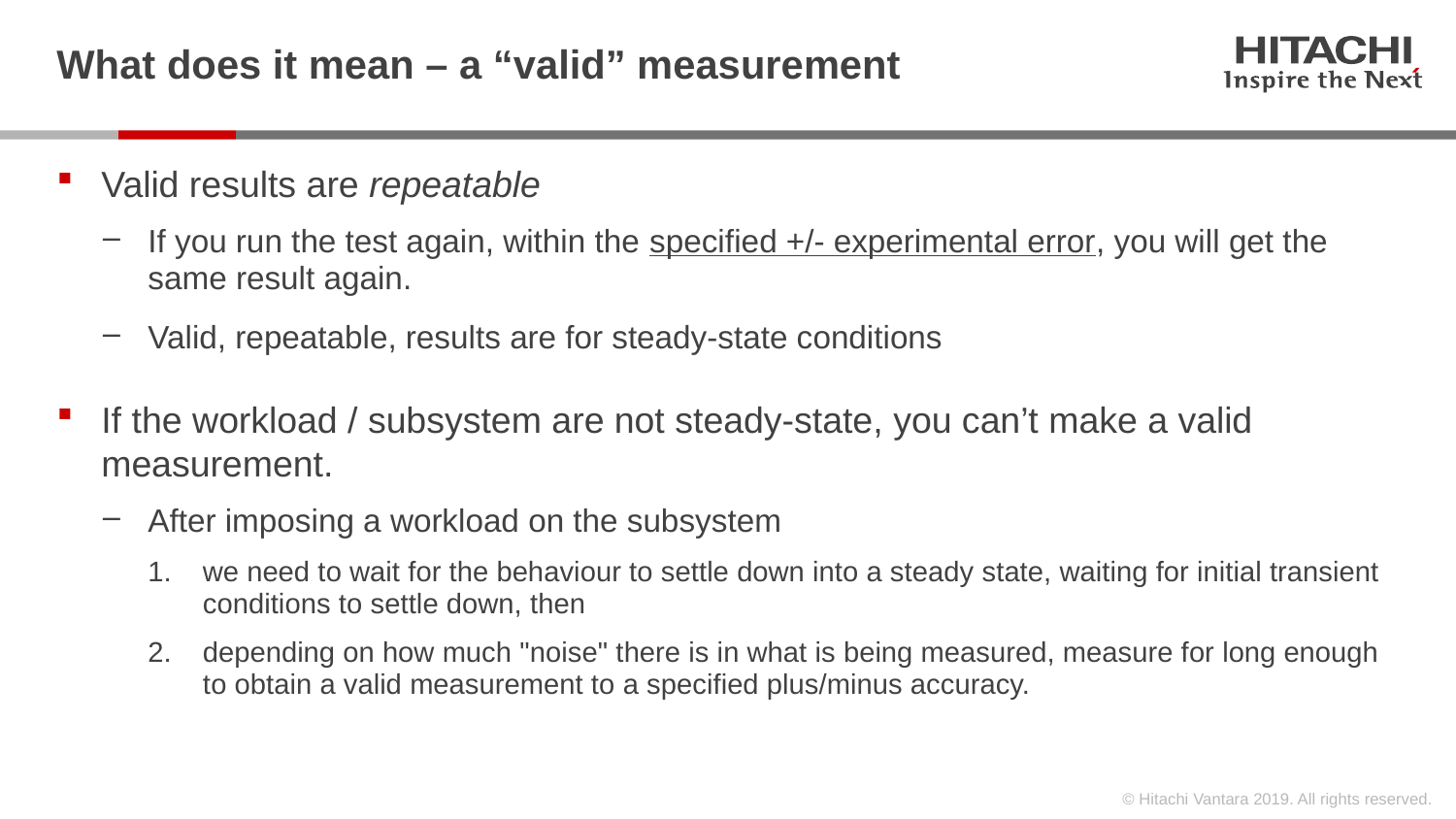

# What does it mean – a “valid” measurement
Valid results are repeatable
If you run the test again, within the specified +/- experimental error, you will get the same result again.
Valid, repeatable, results are for steady-state conditions
If the workload / subsystem are not steady-state, you can’t make a valid measurement.
After imposing a workload on the subsystem
we need to wait for the behaviour to settle down into a steady state, waiting for initial transient conditions to settle down, then
depending on how much "noise" there is in what is being measured, measure for long enough to obtain a valid measurement to a specified plus/minus accuracy.